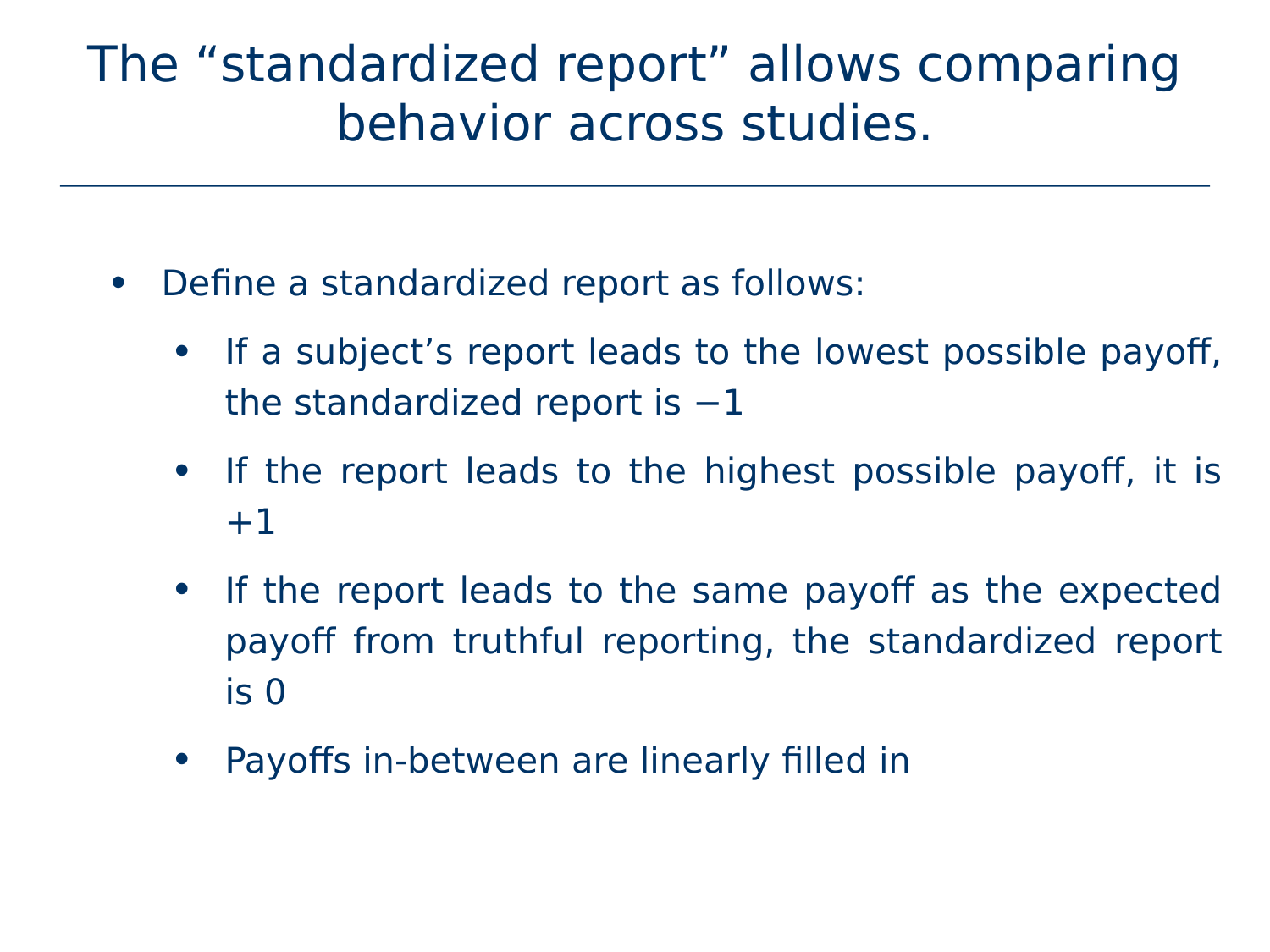

The “standardized report” allows comparing behavior across studies.

Define a standardized report as follows:
If a subject’s report leads to the lowest possible payoff, the standardized report is −1
If the report leads to the highest possible payoff, it is +1
If the report leads to the same payoff as the expected payoff from truthful reporting, the standardized report is 0
Payoffs in-between are linearly filled in